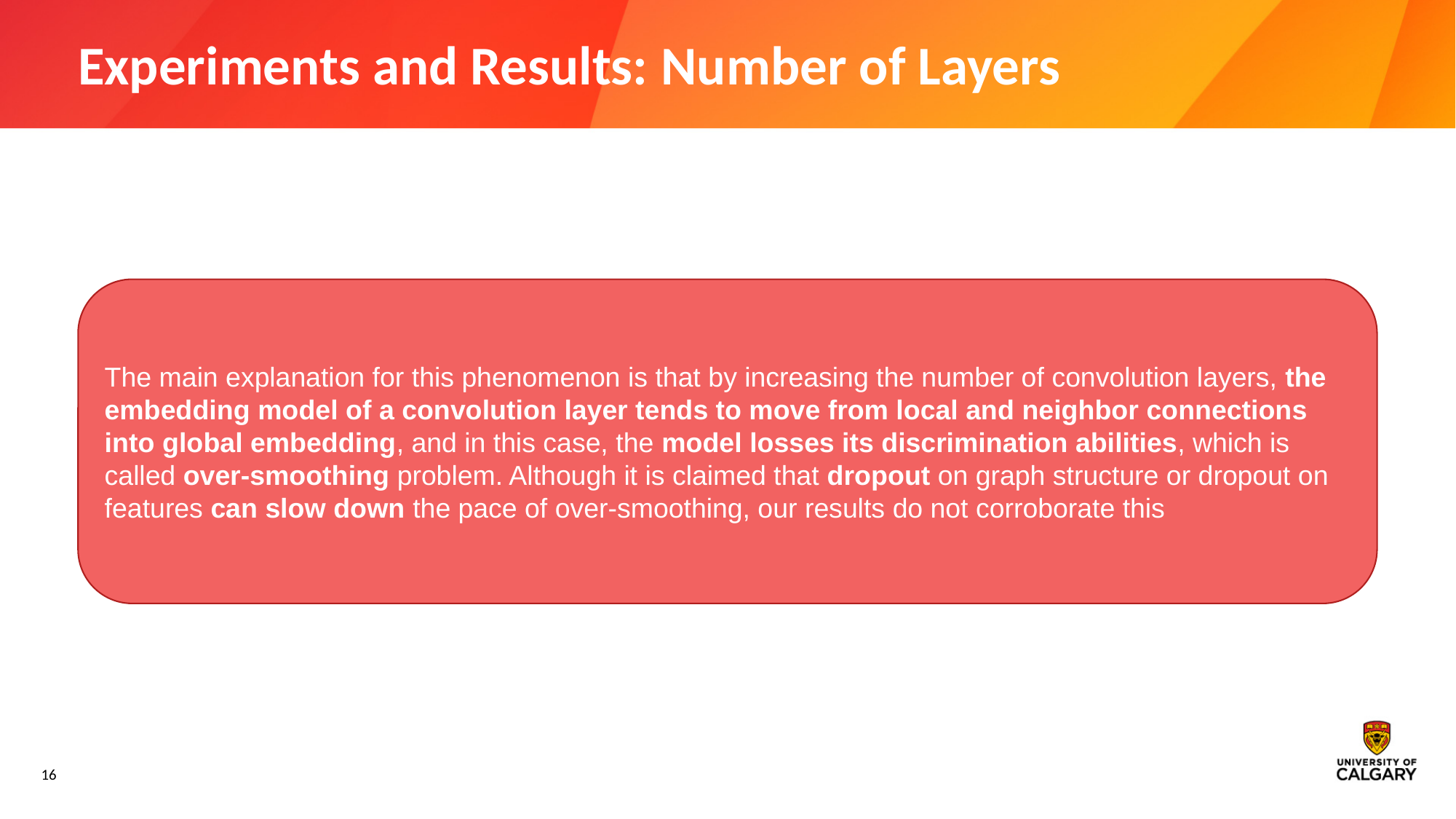

# Experiments and Results: Number of Layers
The main explanation for this phenomenon is that by increasing the number of convolution layers, the embedding model of a convolution layer tends to move from local and neighbor connections into global embedding, and in this case, the model losses its discrimination abilities, which is called over-smoothing problem. Although it is claimed that dropout on graph structure or dropout on features can slow down the pace of over-smoothing, our results do not corroborate this
16